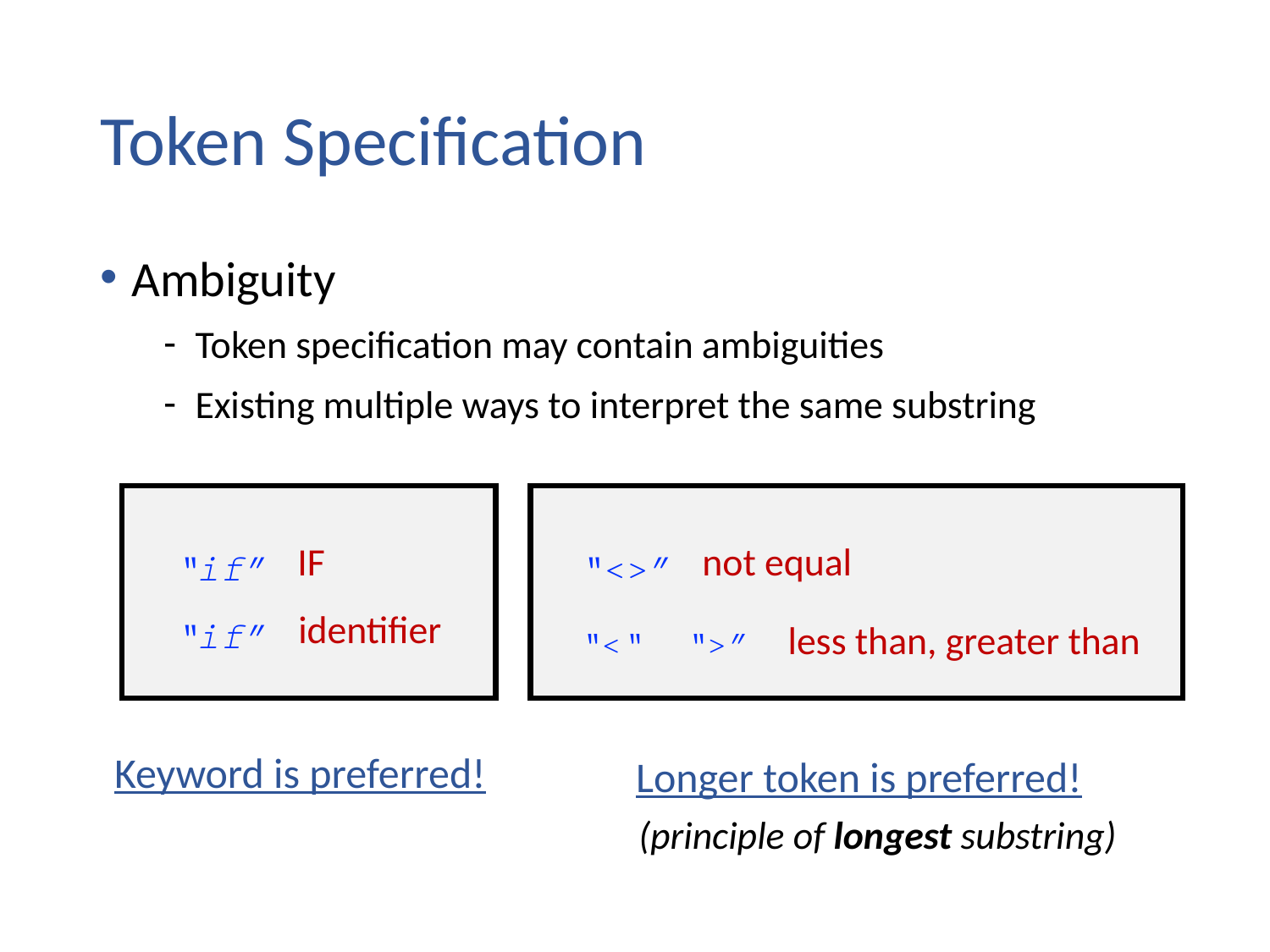

# Token Specification
Ambiguity
Token specification may contain ambiguities
Existing multiple ways to interpret the same substring

“if”
IF
“<>”
not equal
“if”
identifier
“<“  “>”
less than, greater than
Keyword is preferred!
Longer token is preferred!
(principle of longest substring)